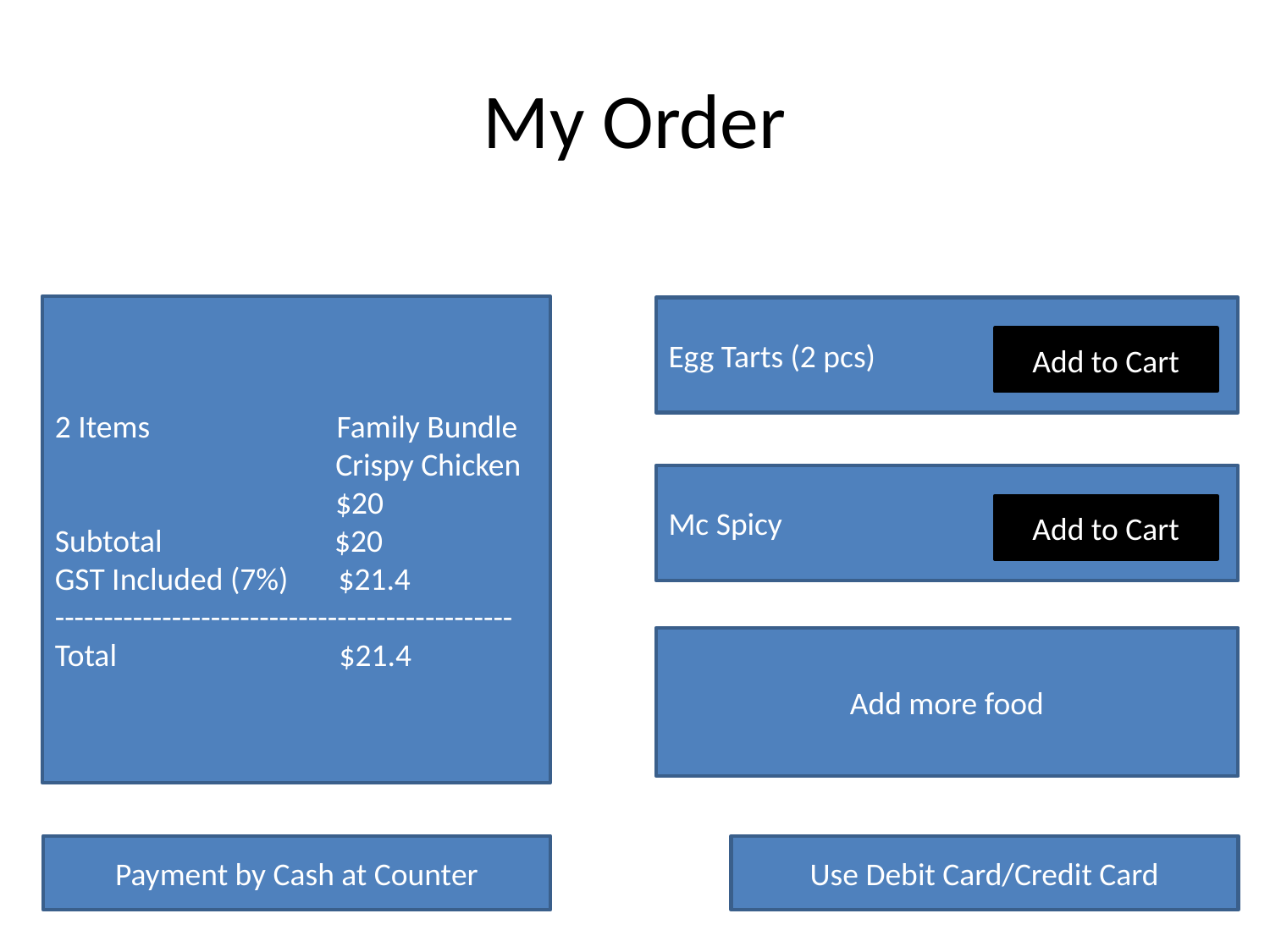

# My Order
2 Items                          Family Bundle
                                       Crispy Chicken
                                       $20
Subtotal                        $20
GST Included (7%)       $21.4
-----------------------------------------------
Total                               $21.4
Egg Tarts (2 pcs)
Add to Cart
Mc Spicy
Add to Cart
Add more food
Payment by Cash at Counter
Use Debit Card/Credit Card